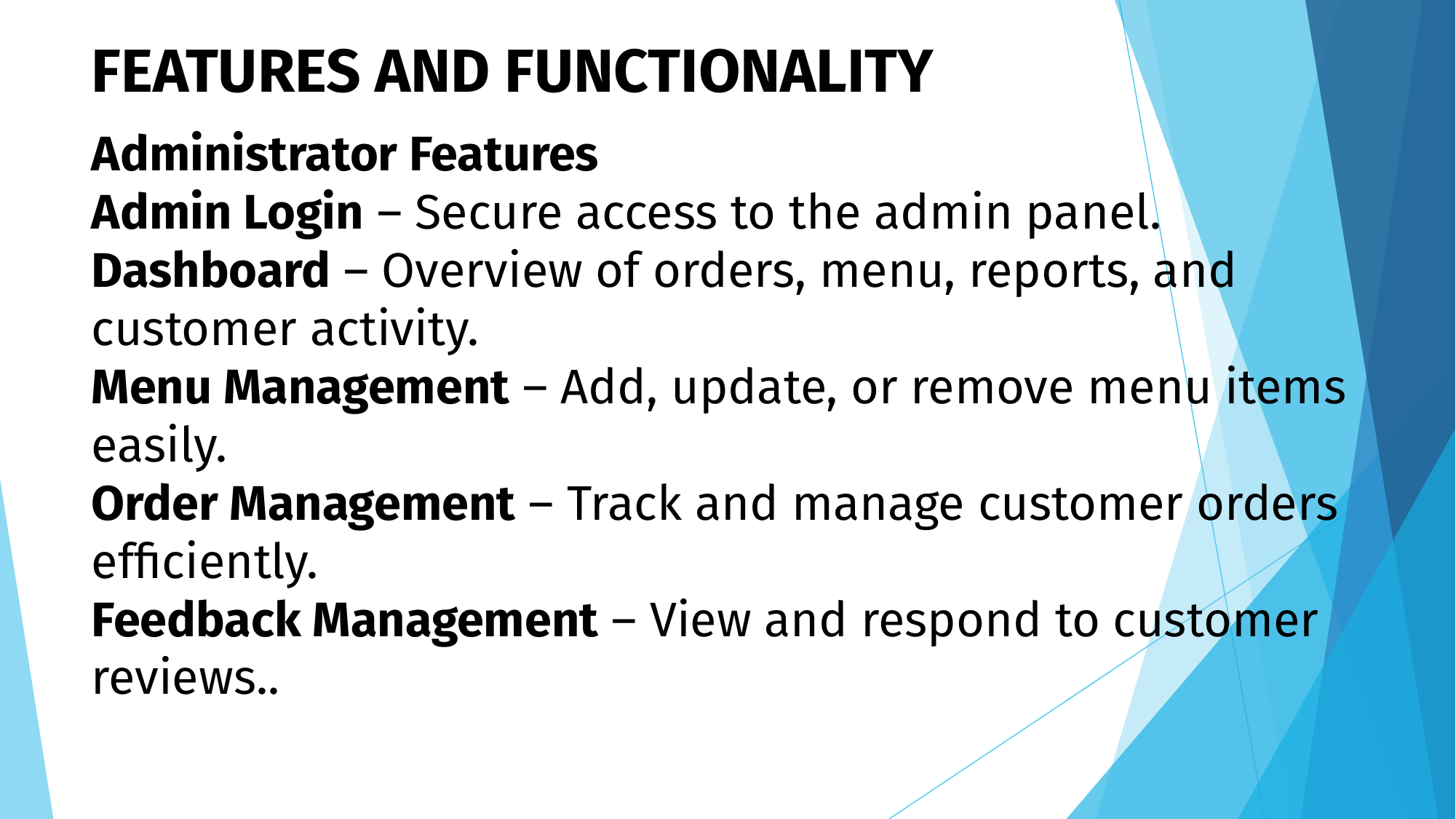

# FEATURES AND FUNCTIONALITY Administrator Features Admin Login – Secure access to the admin panel. Dashboard – Overview of orders, menu, reports, and customer activity. Menu Management – Add, update, or remove menu items easily. Order Management – Track and manage customer orders efficiently. Feedback Management – View and respond to customer reviews..